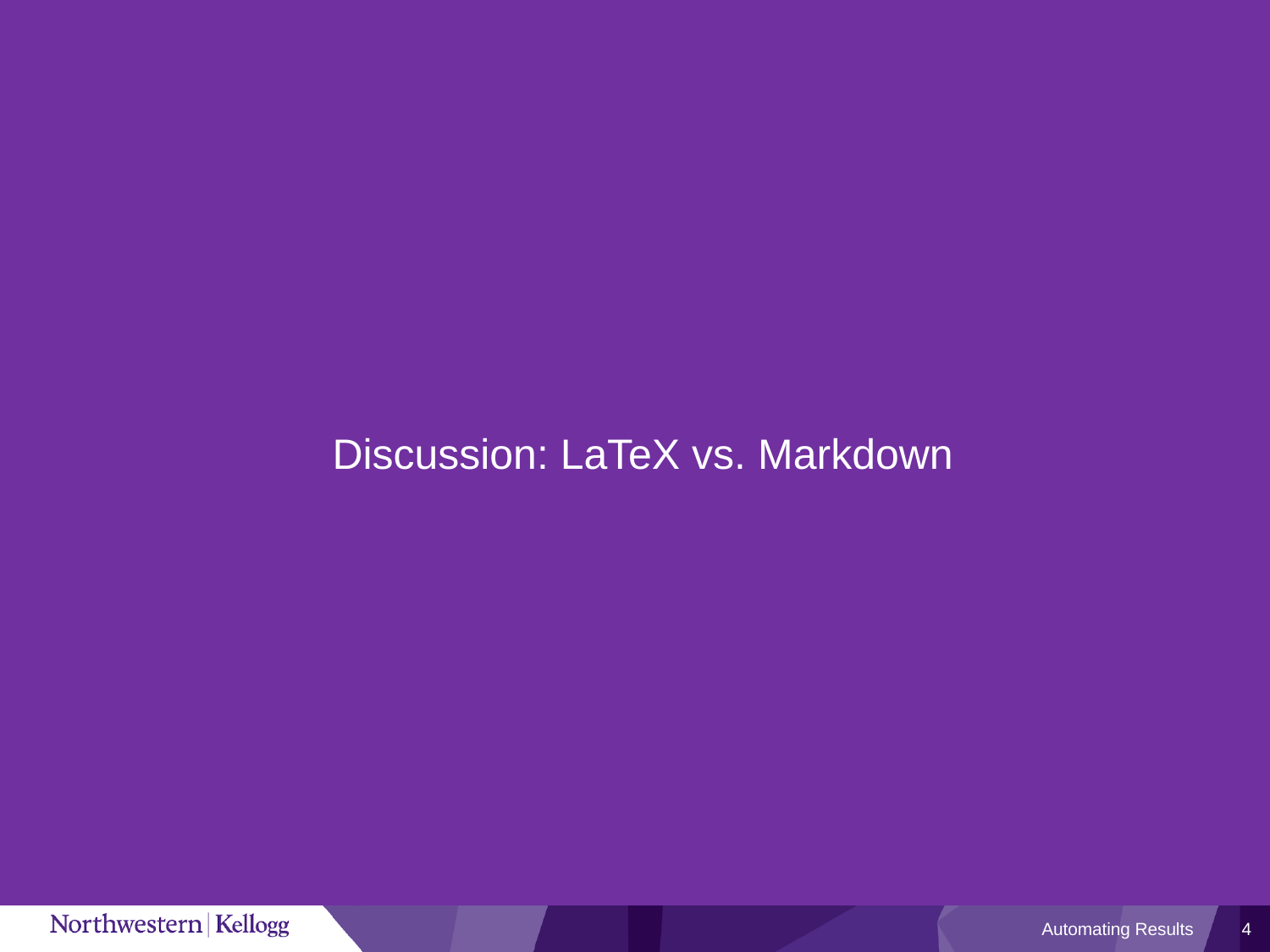

Discussion: LaTeX vs. Markdown
Automating Results
4